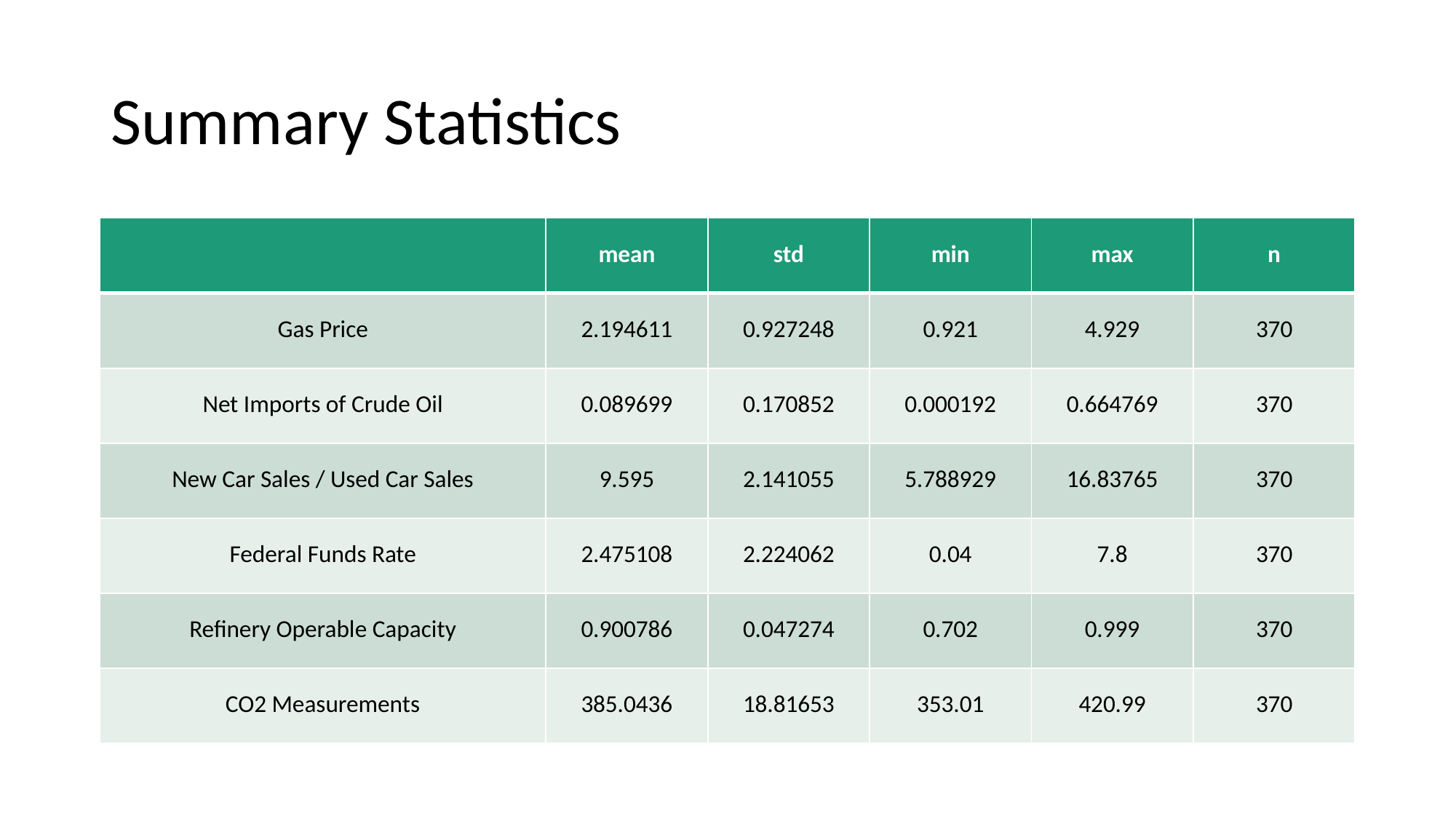

# Summary Statistics
|  | mean | std | min | max | n |
| --- | --- | --- | --- | --- | --- |
| Gas Price | 2.194611 | 0.927248 | 0.921 | 4.929 | 370 |
| Net Imports of Crude Oil | 0.089699 | 0.170852 | 0.000192 | 0.664769 | 370 |
| New Car Sales / Used Car Sales | 9.595 | 2.141055 | 5.788929 | 16.83765 | 370 |
| Federal Funds Rate | 2.475108 | 2.224062 | 0.04 | 7.8 | 370 |
| Refinery Operable Capacity | 0.900786 | 0.047274 | 0.702 | 0.999 | 370 |
| CO2 Measurements | 385.0436 | 18.81653 | 353.01 | 420.99 | 370 |